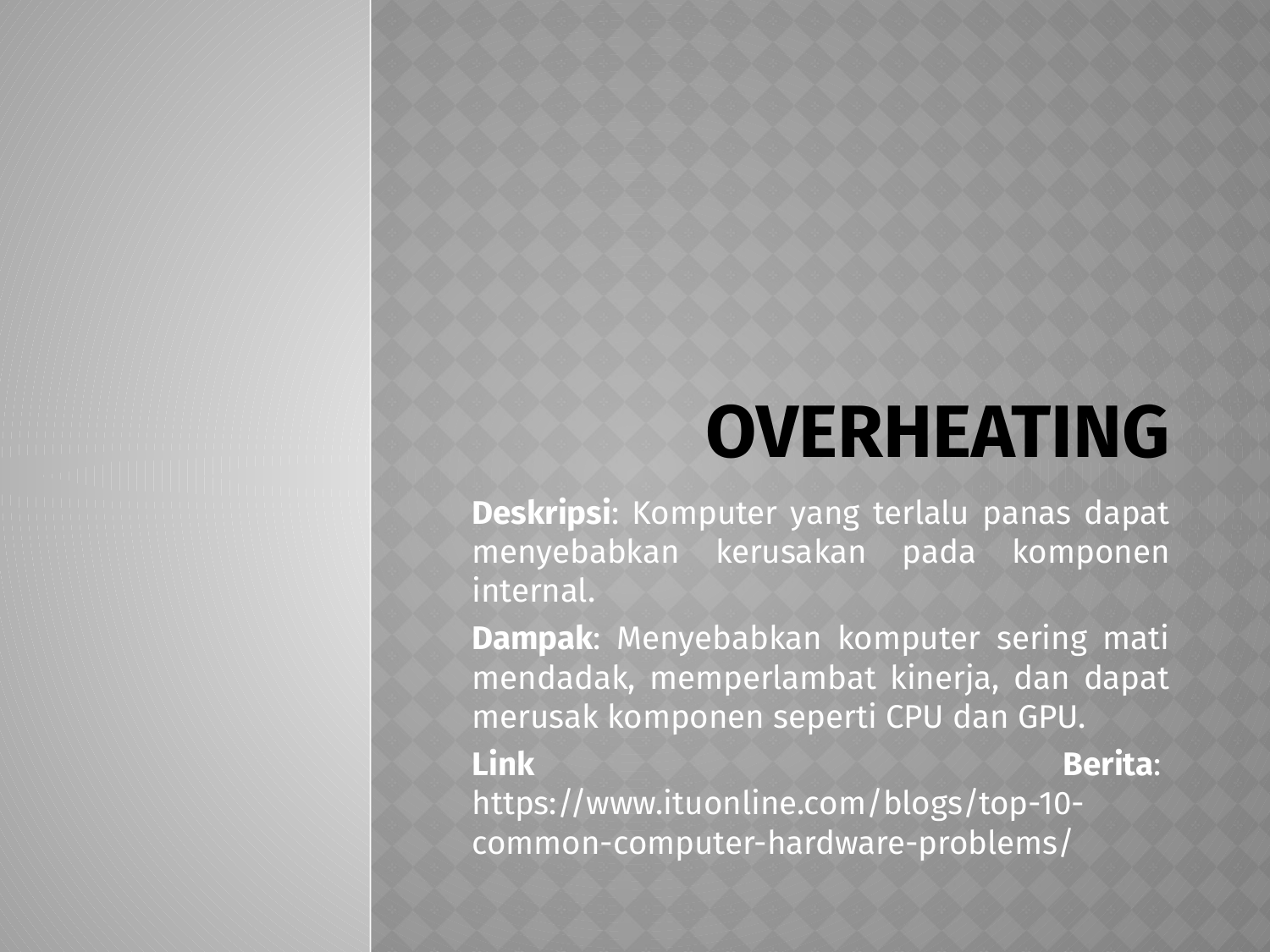

# OVerheating
Deskripsi: Komputer yang terlalu panas dapat menyebabkan kerusakan pada komponen internal.
Dampak: Menyebabkan komputer sering mati mendadak, memperlambat kinerja, dan dapat merusak komponen seperti CPU dan GPU.
Link Berita:  https://www.ituonline.com/blogs/top-10-common-computer-hardware-problems/